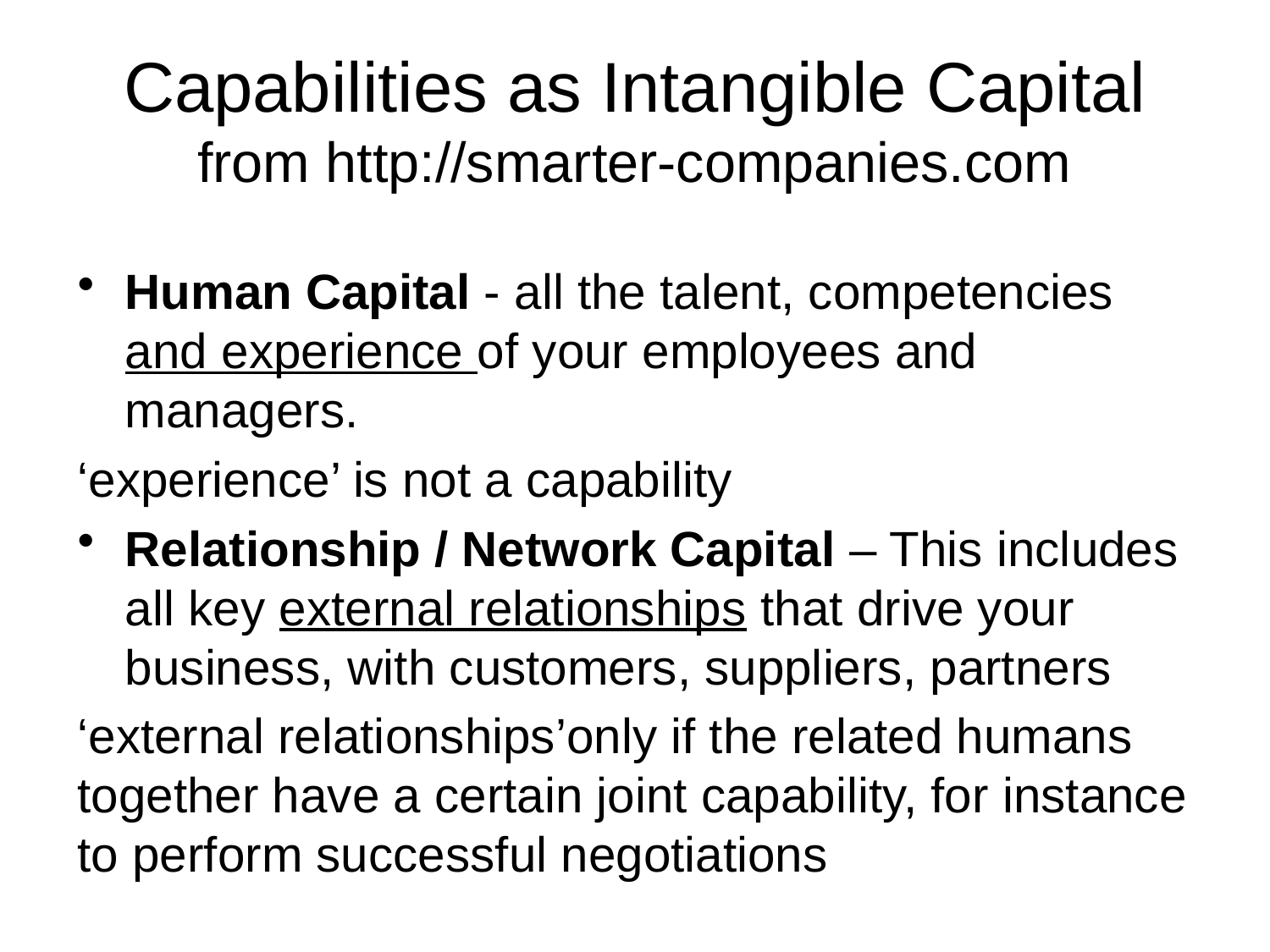

# Capabilities as Intangible Capital from http://smarter-companies.com
Human Capital - all the talent, competencies and experience of your employees and managers.
‘experience’ is not a capability
Relationship / Network Capital – This includes all key external relationships that drive your business, with customers, suppliers, partners
‘external relationships’only if the related humans together have a certain joint capability, for instance to perform successful negotiations